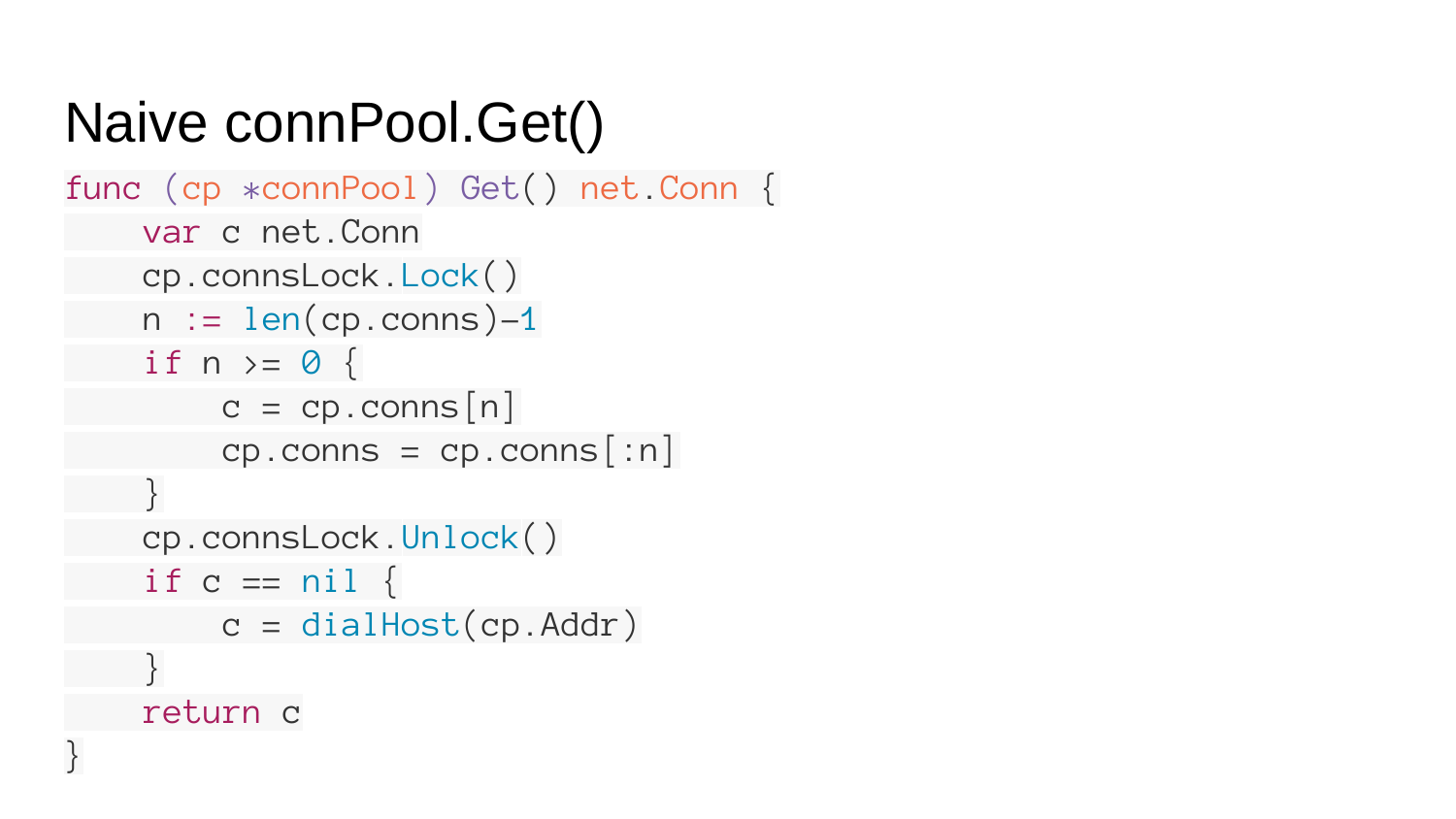

# Naive connPool.Get()
func (cp *connPool) Get() net.Conn {
    var c net.Conn
    cp.connsLock.Lock()
    n := len(cp.conns)-1
    if n >= 0 {
        c = cp.conns[n]
        cp.conns = cp.conns[:n]
    }
    cp.connsLock.Unlock()
    if c == nil {
        c = dialHost(cp.Addr)
    }
    return c
}